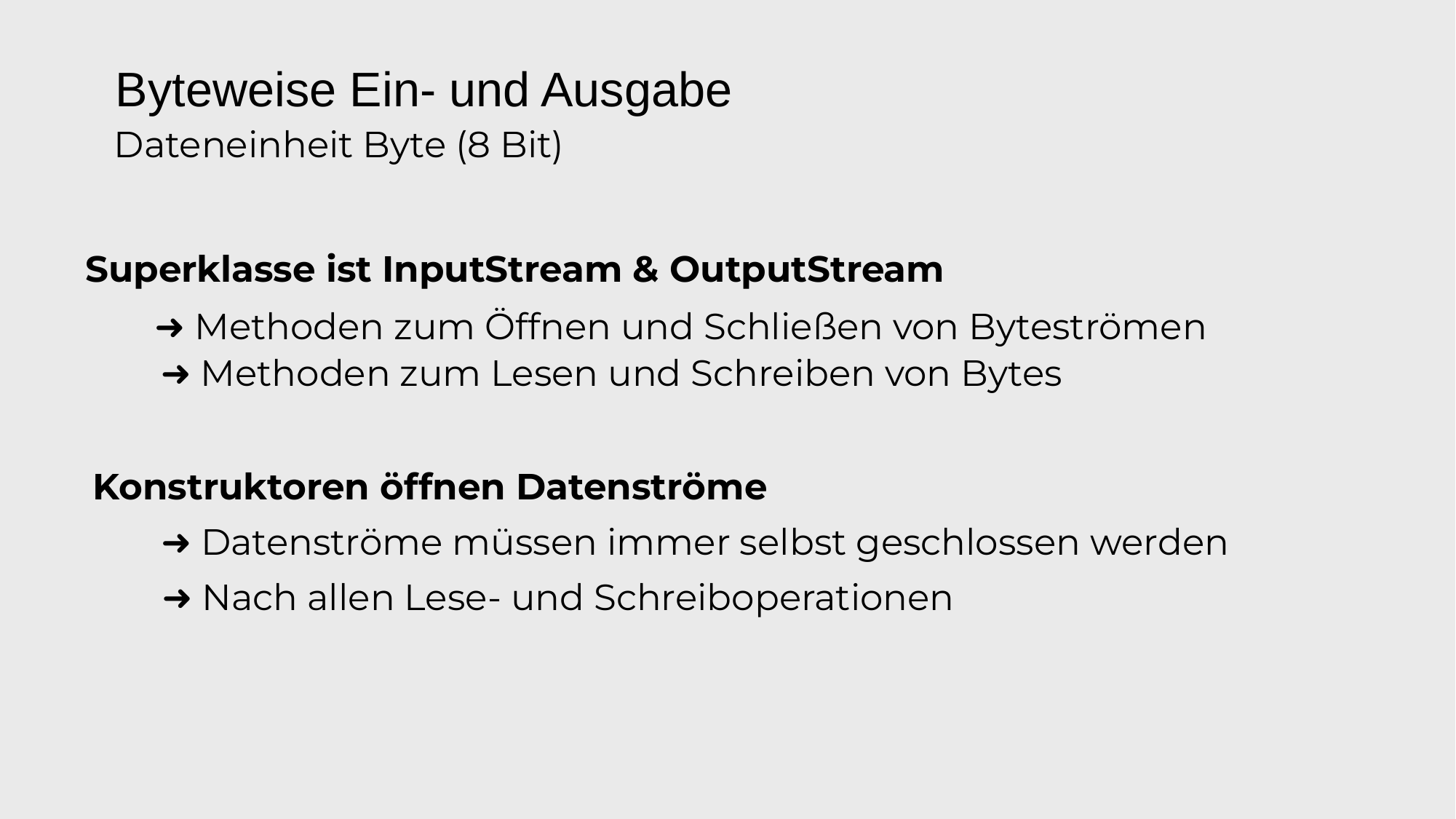

Byteweise Ein- und Ausgabe
Dateneinheit Byte (8 Bit)
Superklasse ist InputStream & OutputStream
➜ Methoden zum Öffnen und Schließen von Byteströmen
➜ Methoden zum Lesen und Schreiben von Bytes
Konstruktoren öffnen Datenströme
➜ Datenströme müssen immer selbst geschlossen werden
➜ Nach allen Lese- und Schreiboperationen